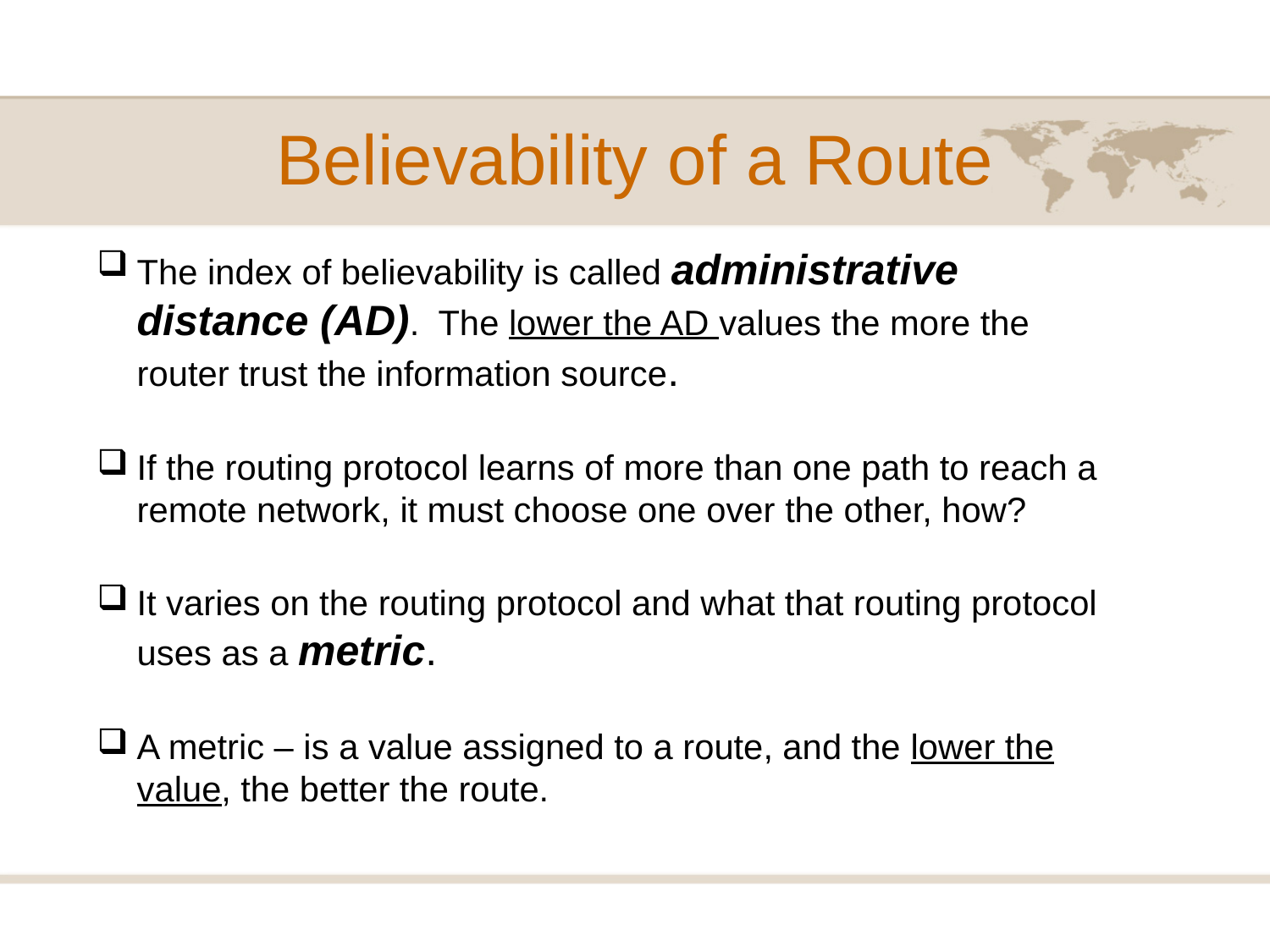

# Believability of a Route
The index of believability is called administrative distance (AD).  The lower the AD values the more the router trust the information source.

If the routing protocol learns of more than one path to reach a remote network, it must choose one over the other, how?

It varies on the routing protocol and what that routing protocol uses as a metric.

A metric – is a value assigned to a route, and the lower the value, the better the route.